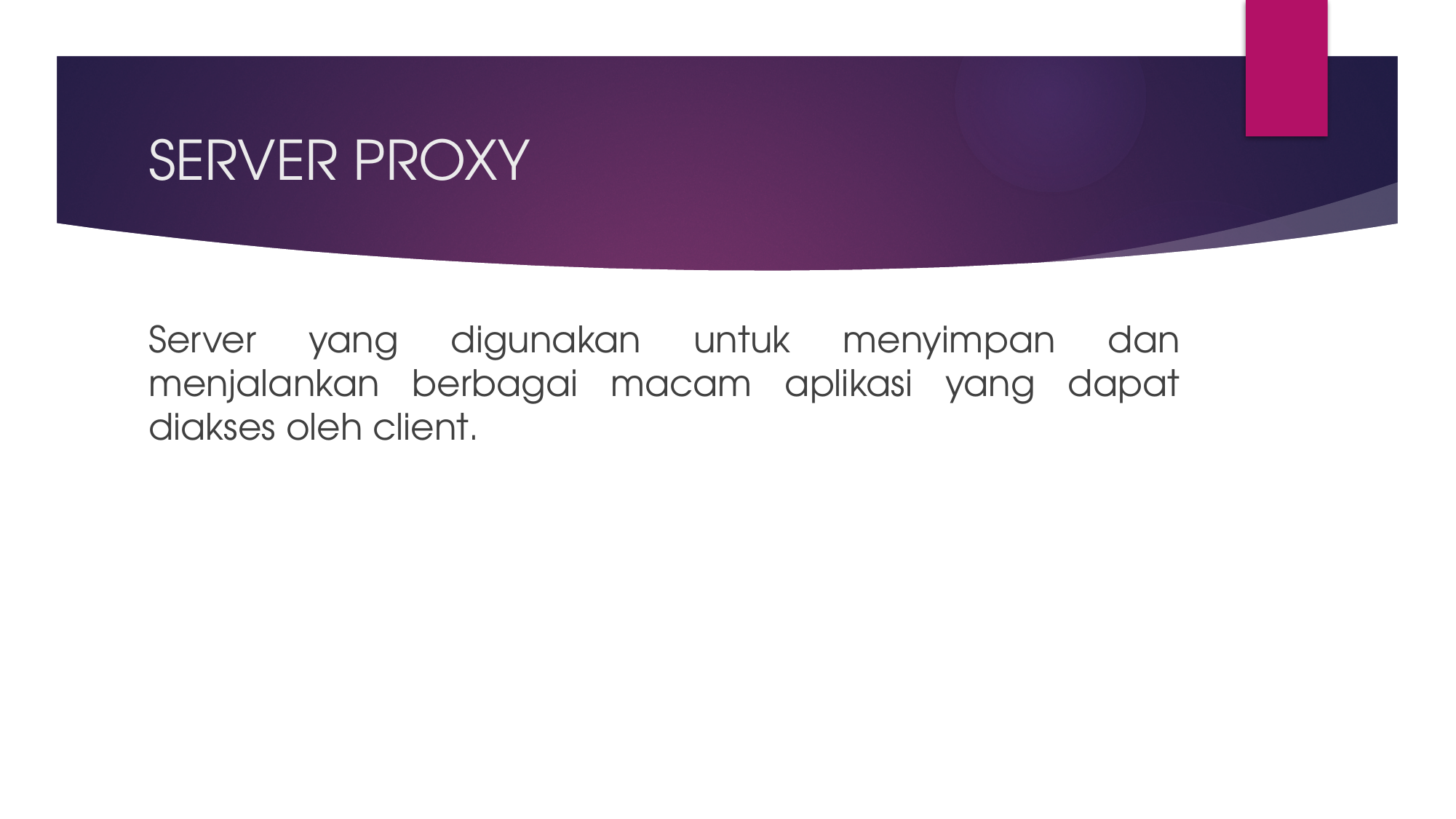

# SERVER PROXY
Server yang digunakan untuk menyimpan dan menjalankan berbagai macam aplikasi yang dapat diakses oleh client.